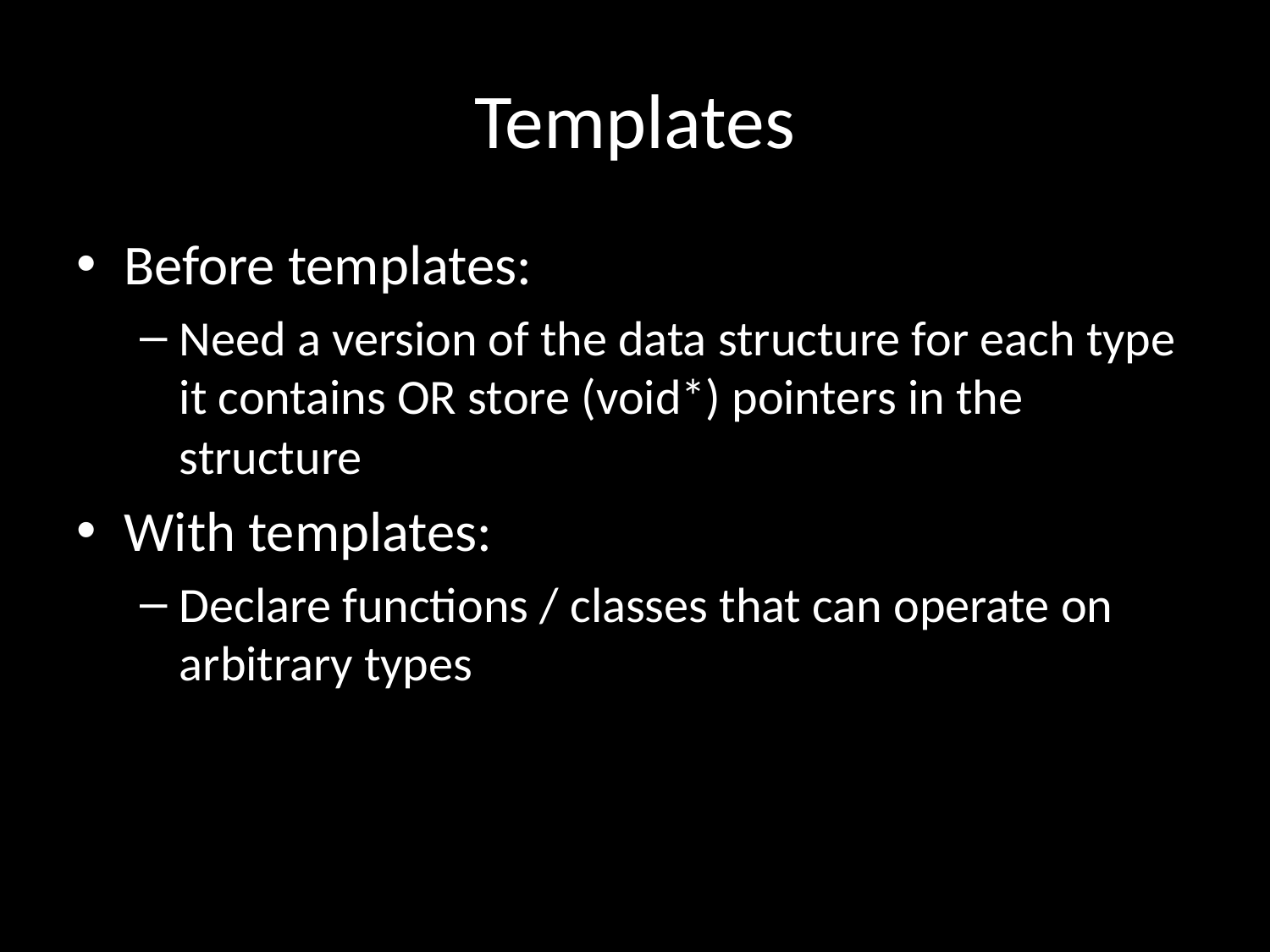

# Templates
Before templates:
Need a version of the data structure for each type it contains OR store (void*) pointers in the structure
With templates:
Declare functions / classes that can operate on arbitrary types